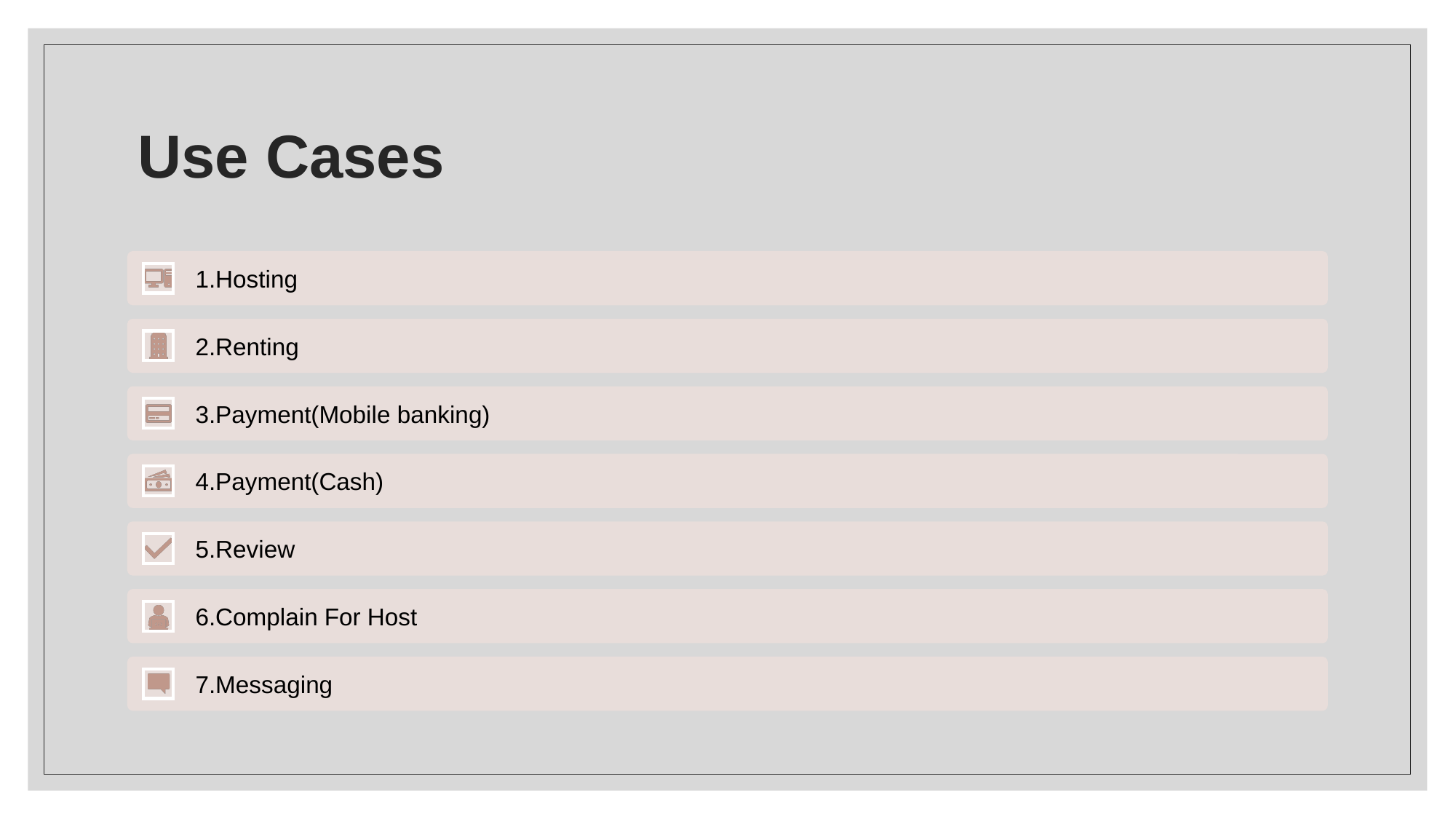

Use Cases
1.Hosting
2.Renting
3.Payment(Mobile banking)
4.Payment(Cash)
5.Review
6.Complain For Host
7.Messaging